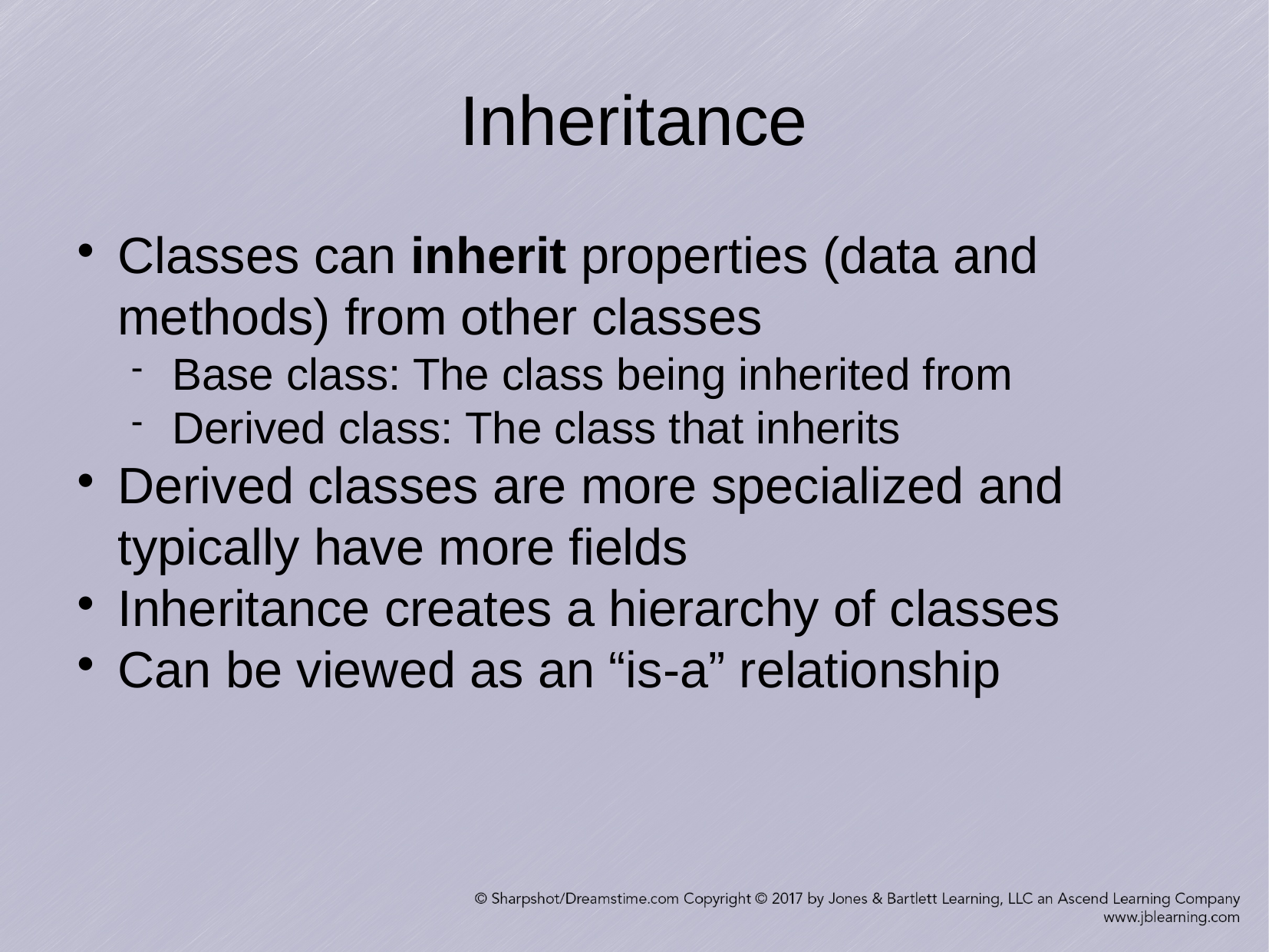

Inheritance
Classes can inherit properties (data and methods) from other classes
Base class: The class being inherited from
Derived class: The class that inherits
Derived classes are more specialized and typically have more fields
Inheritance creates a hierarchy of classes
Can be viewed as an “is-a” relationship